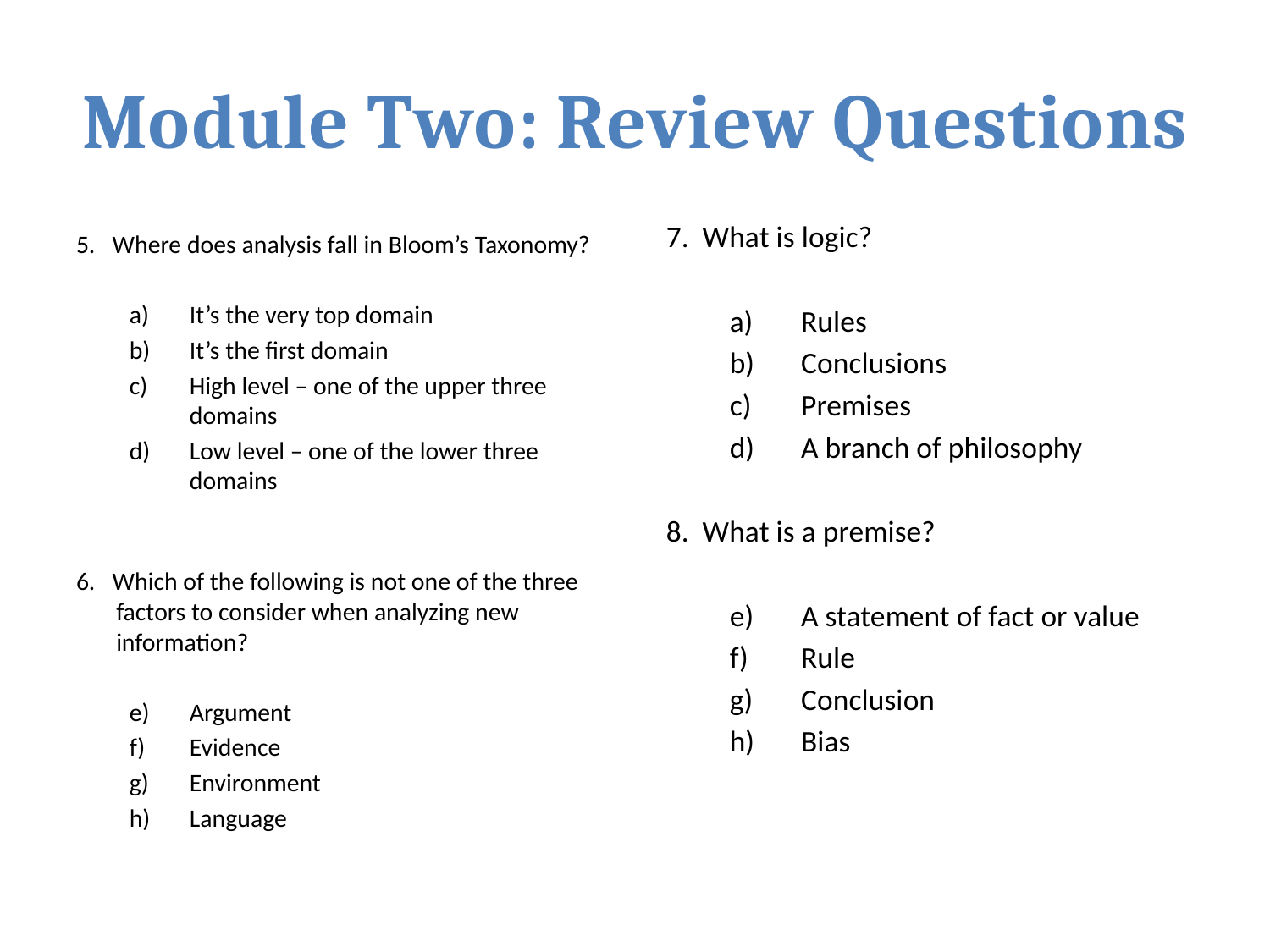

# Module Two: Review Questions
7.  What is logic?

Rules
Conclusions
Premises
A branch of philosophy

8.  What is a premise?

A statement of fact or value
Rule
Conclusion
Bias

5.   Where does analysis fall in Bloom’s Taxonomy?

It’s the very top domain
It’s the first domain
High level – one of the upper three domains
Low level – one of the lower three domains

6.   Which of the following is not one of the three factors to consider when analyzing new information?

Argument
Evidence
Environment
Language